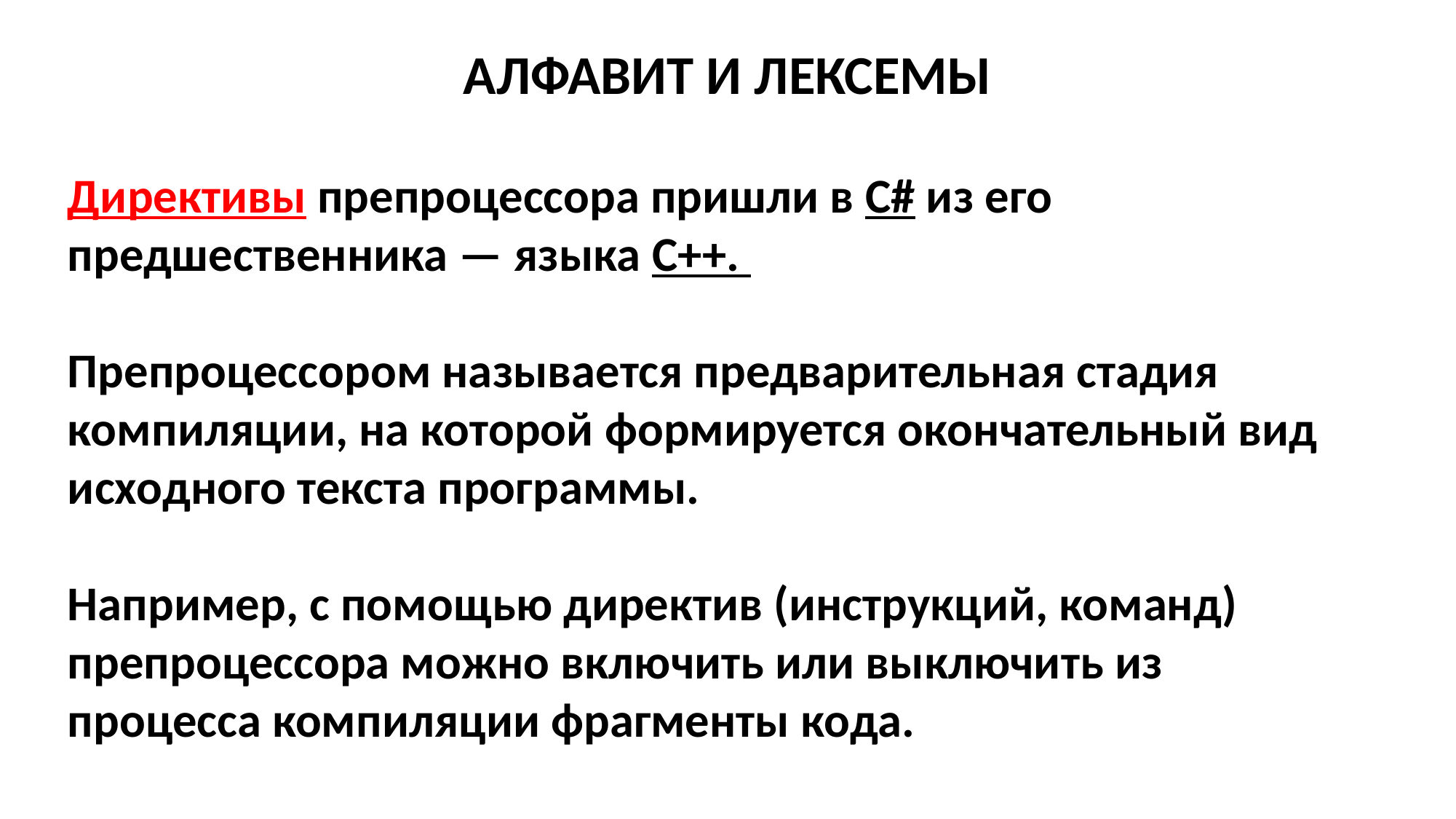

АЛФАВИТ И ЛЕКСЕМЫ
Директивы препроцессора пришли в C# из его предшественника — языка C++.

Препроцессором называется предварительная стадия компиляции, на которой формируется окончательный вид исходного текста программы.

Например, с помощью директив (инструкций, команд) препроцессора можно включить или выключить из процесса компиляции фрагменты кода.